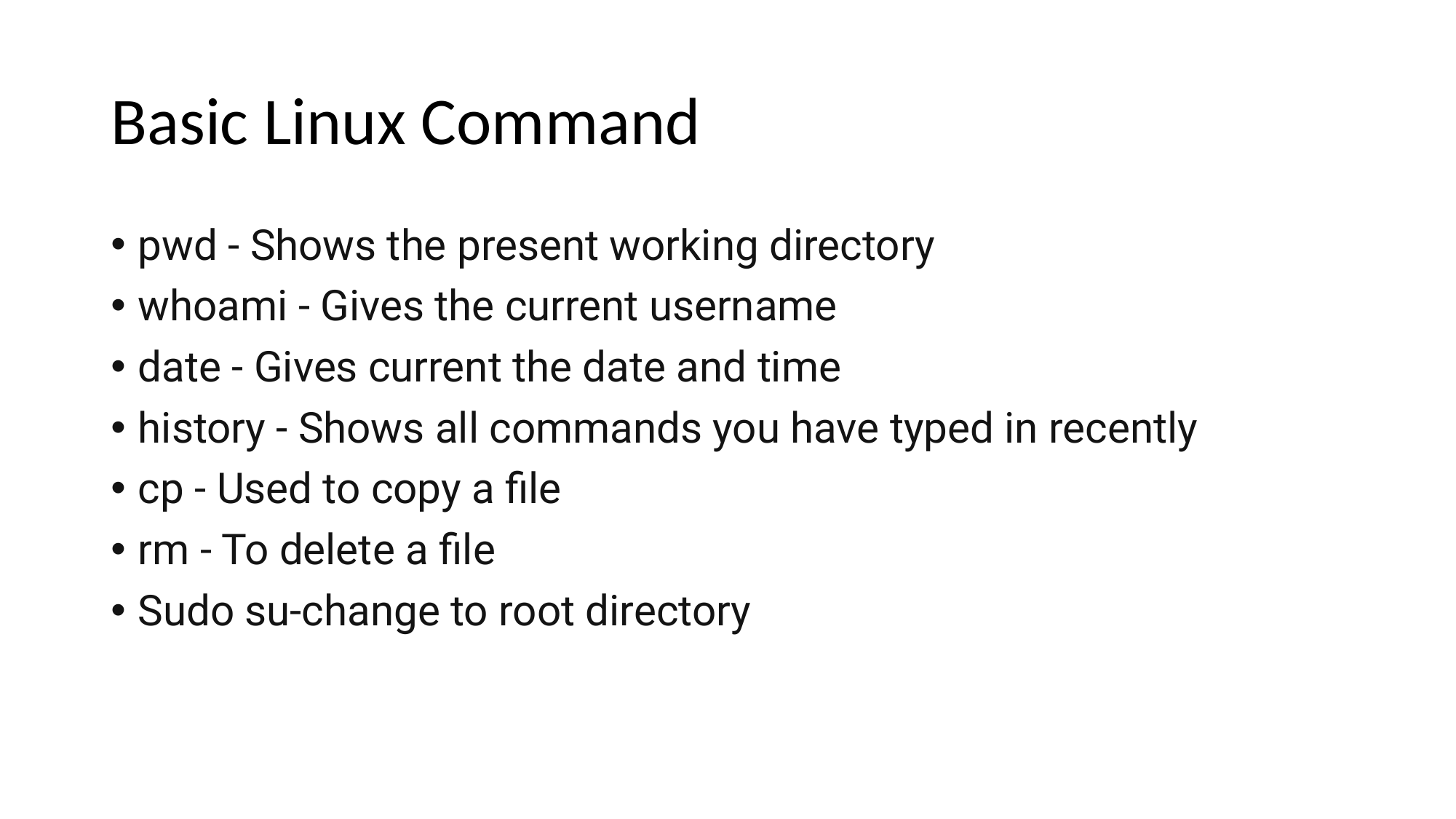

# Basic Linux Command
pwd - Shows the present working directory
whoami - Gives the current username
date - Gives current the date and time
history - Shows all commands you have typed in recently
cp - Used to copy a file
rm - To delete a file
Sudo su-change to root directory